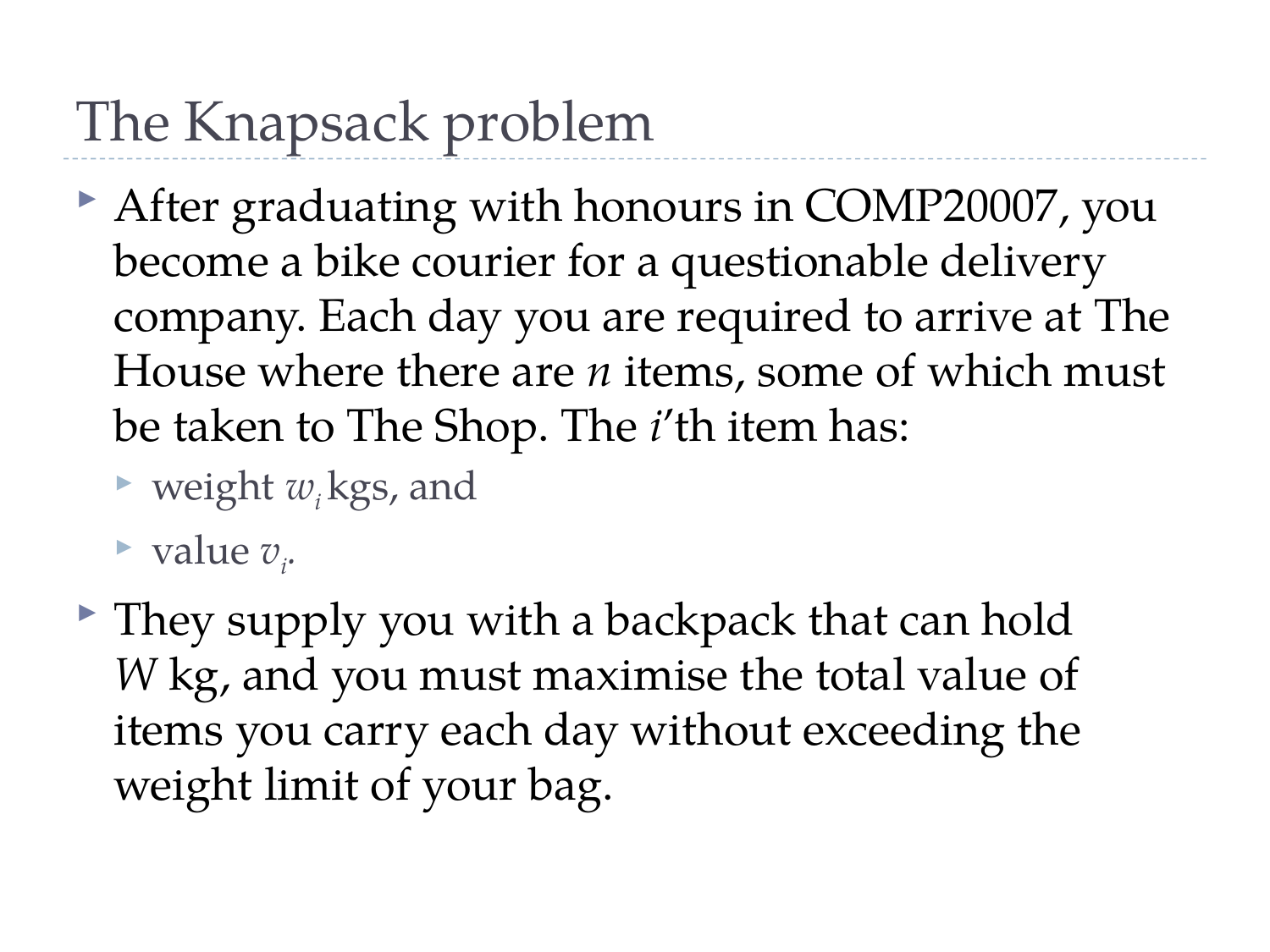

# The Knapsack problem
After graduating with honours in COMP20007, you become a bike courier for a questionable delivery company. Each day you are required to arrive at The House where there are n items, some of which must be taken to The Shop. The i’th item has:
weight wi kgs, and
value vi.
They supply you with a backpack that can hold
W kg, and you must maximise the total value of items you carry each day without exceeding the weight limit of your bag.